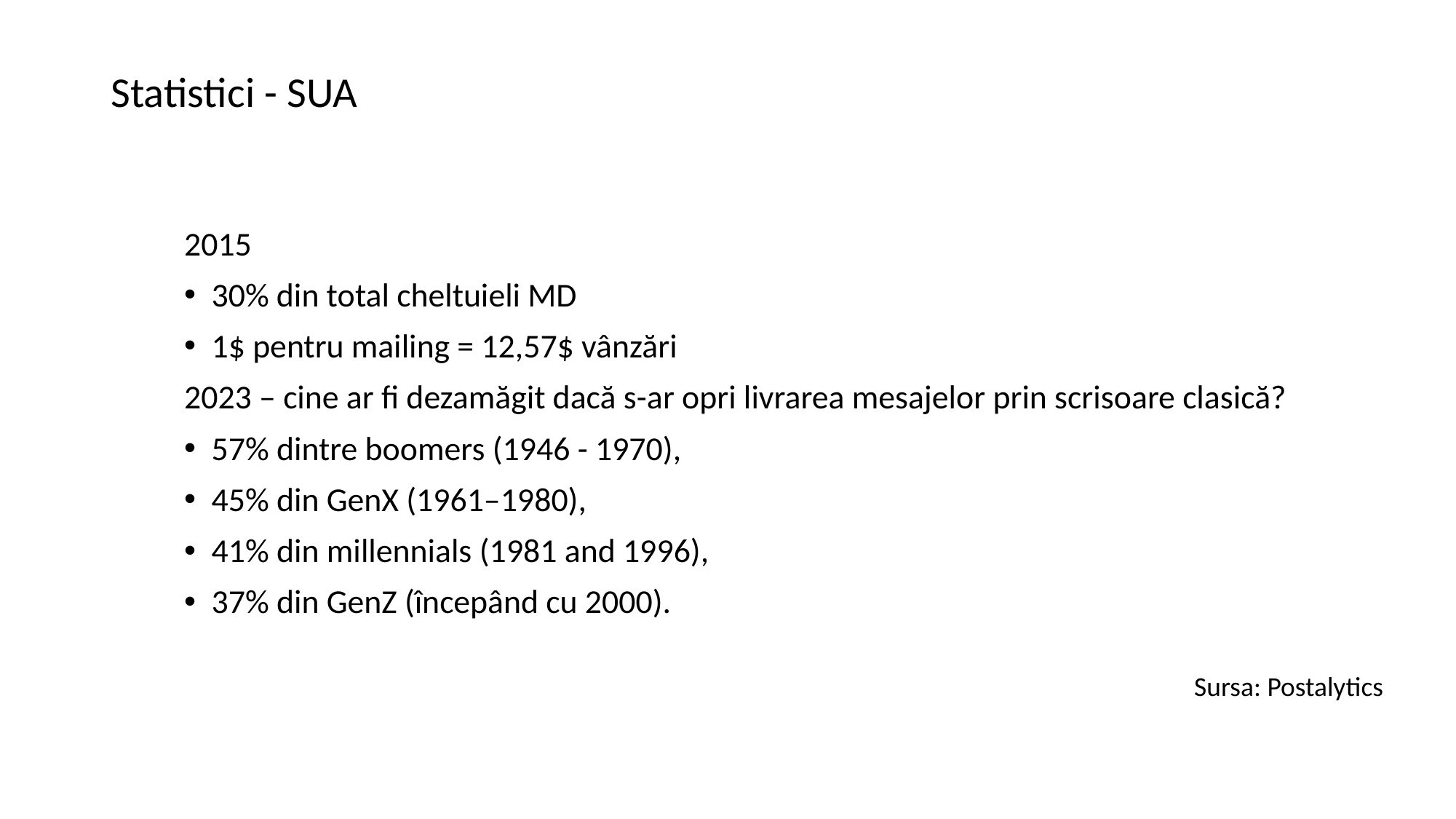

# Statistici - SUA
2015
30% din total cheltuieli MD
1$ pentru mailing = 12,57$ vânzări
2023 – cine ar fi dezamăgit dacă s-ar opri livrarea mesajelor prin scrisoare clasică?
57% dintre boomers (1946 - 1970),
45% din GenX (1961–1980),
41% din millennials (1981 and 1996),
37% din GenZ (începând cu 2000).
Sursa: Postalytics